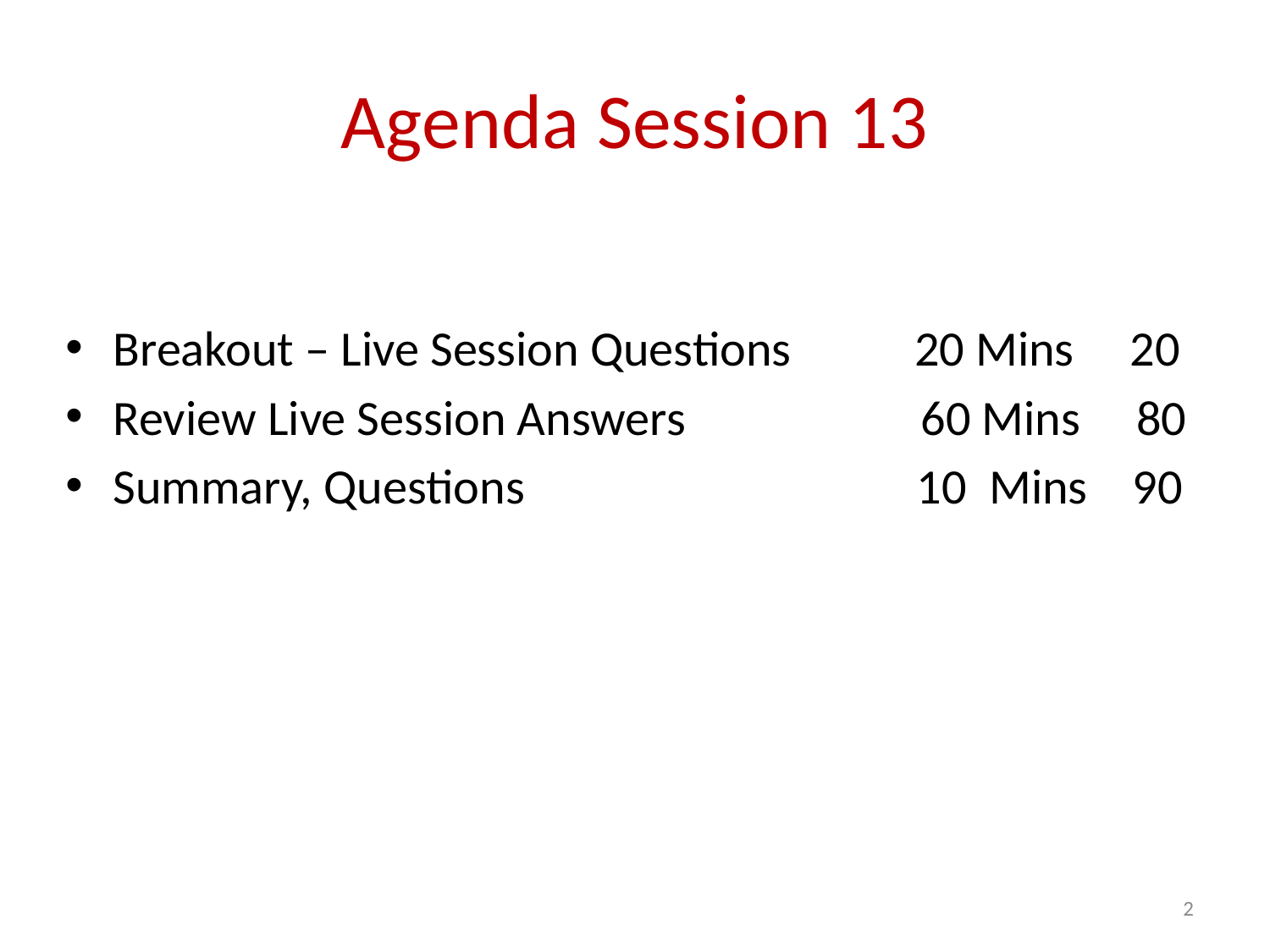

# Agenda Session 13

Breakout – Live Session Questions           20 Mins     20
Review Live Session Answers                     60 Mins     80
Summary, Questions                                   10  Mins    90

2